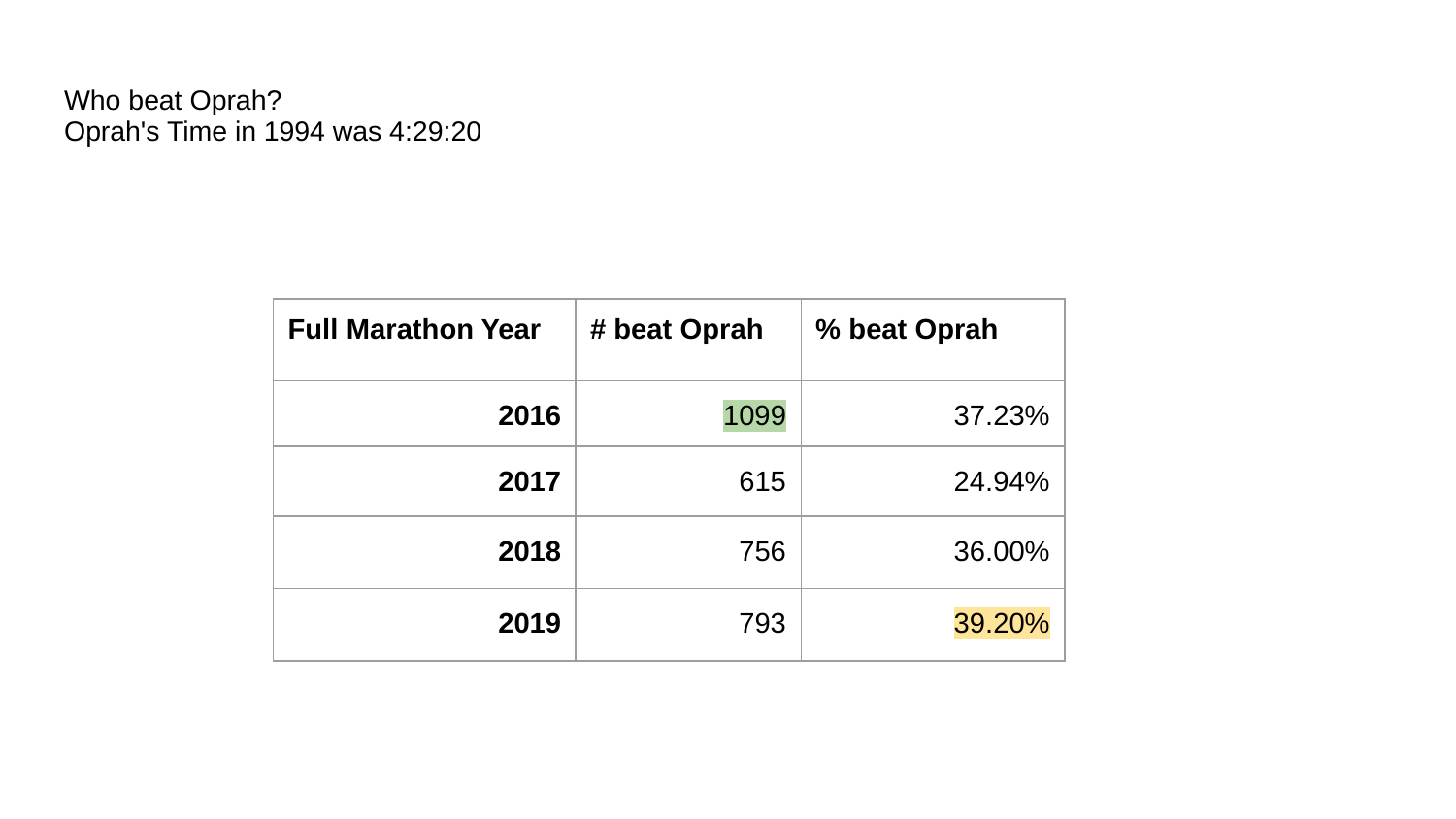

# Who beat Oprah?
Oprah's Time in 1994 was 4:29:20

| Full Marathon Year | # beat Oprah | % beat Oprah |
| --- | --- | --- |
| 2016 | 1099 | 37.23% |
| 2017 | 615 | 24.94% |
| 2018 | 756 | 36.00% |
| 2019 | 793 | 39.20% |